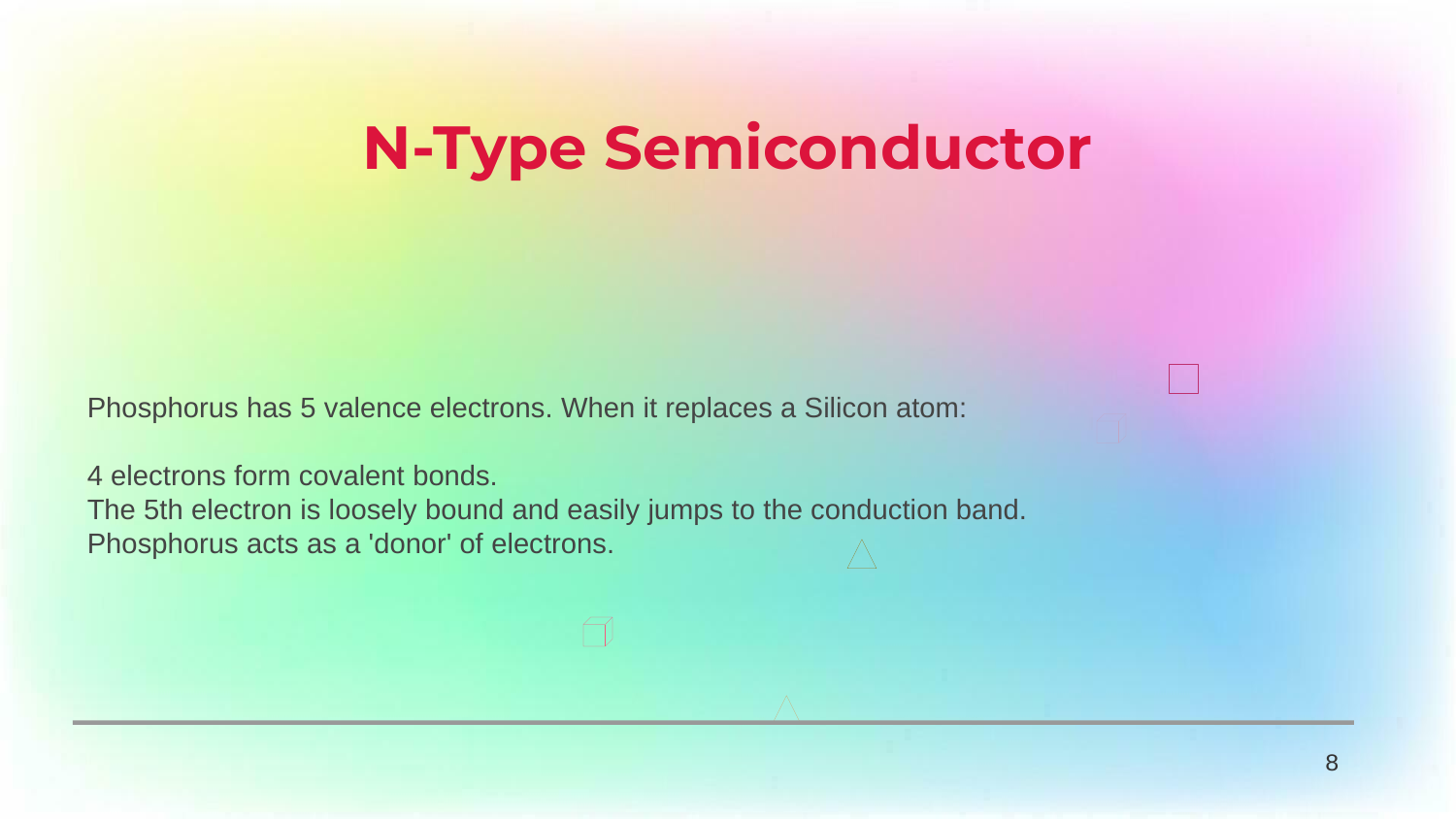

N-Type Semiconductor
Phosphorus has 5 valence electrons. When it replaces a Silicon atom:

4 electrons form covalent bonds.
The 5th electron is loosely bound and easily jumps to the conduction band.
Phosphorus acts as a 'donor' of electrons.

8